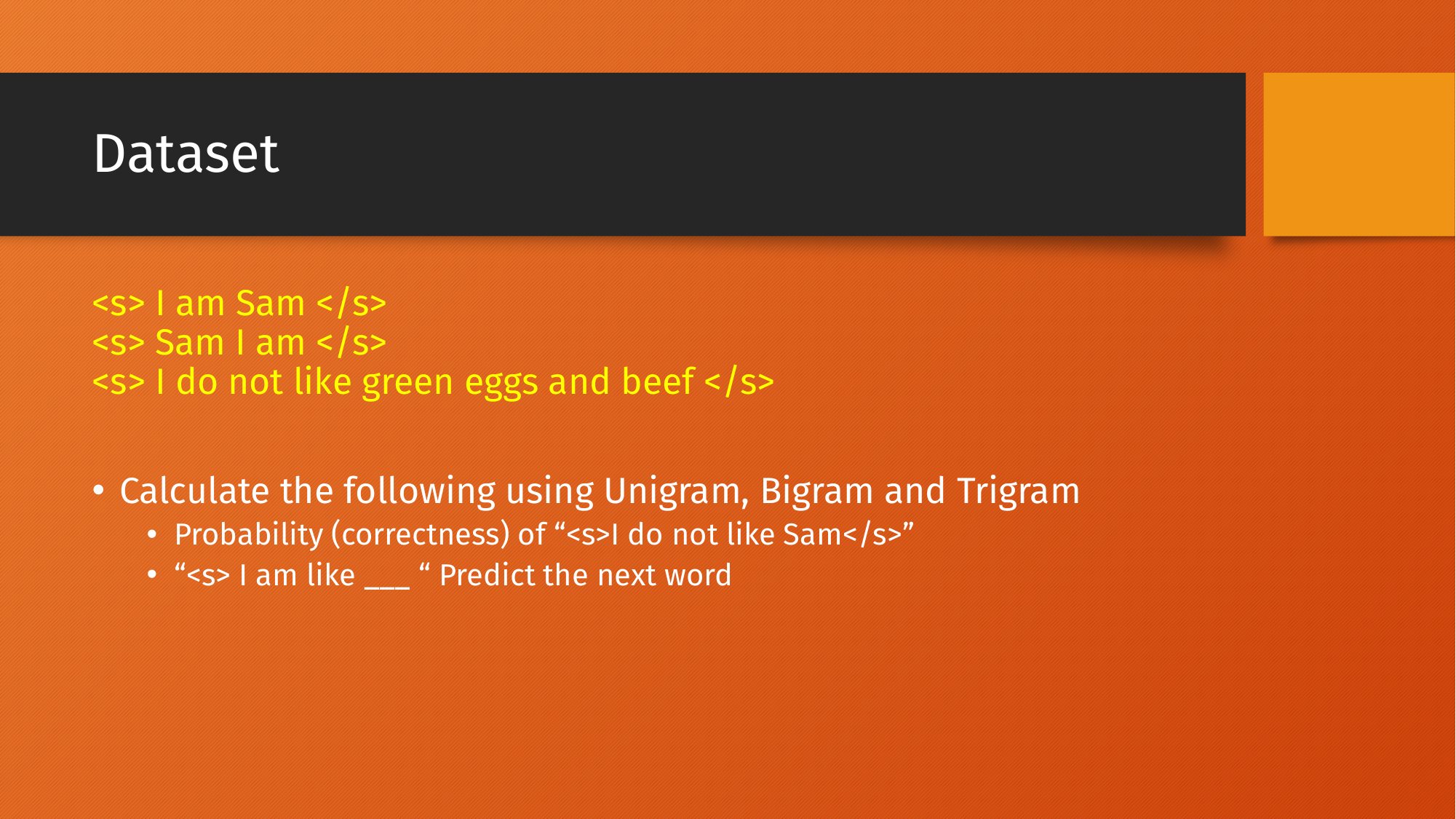

# Dataset
<s> I am Sam </s>
<s> Sam I am </s>
<s> I do not like green eggs and beef </s>

Calculate the following using Unigram, Bigram and Trigram
Probability (correctness) of “<s>I do not like Sam</s>”
“<s> I am like ___ “ Predict the next word